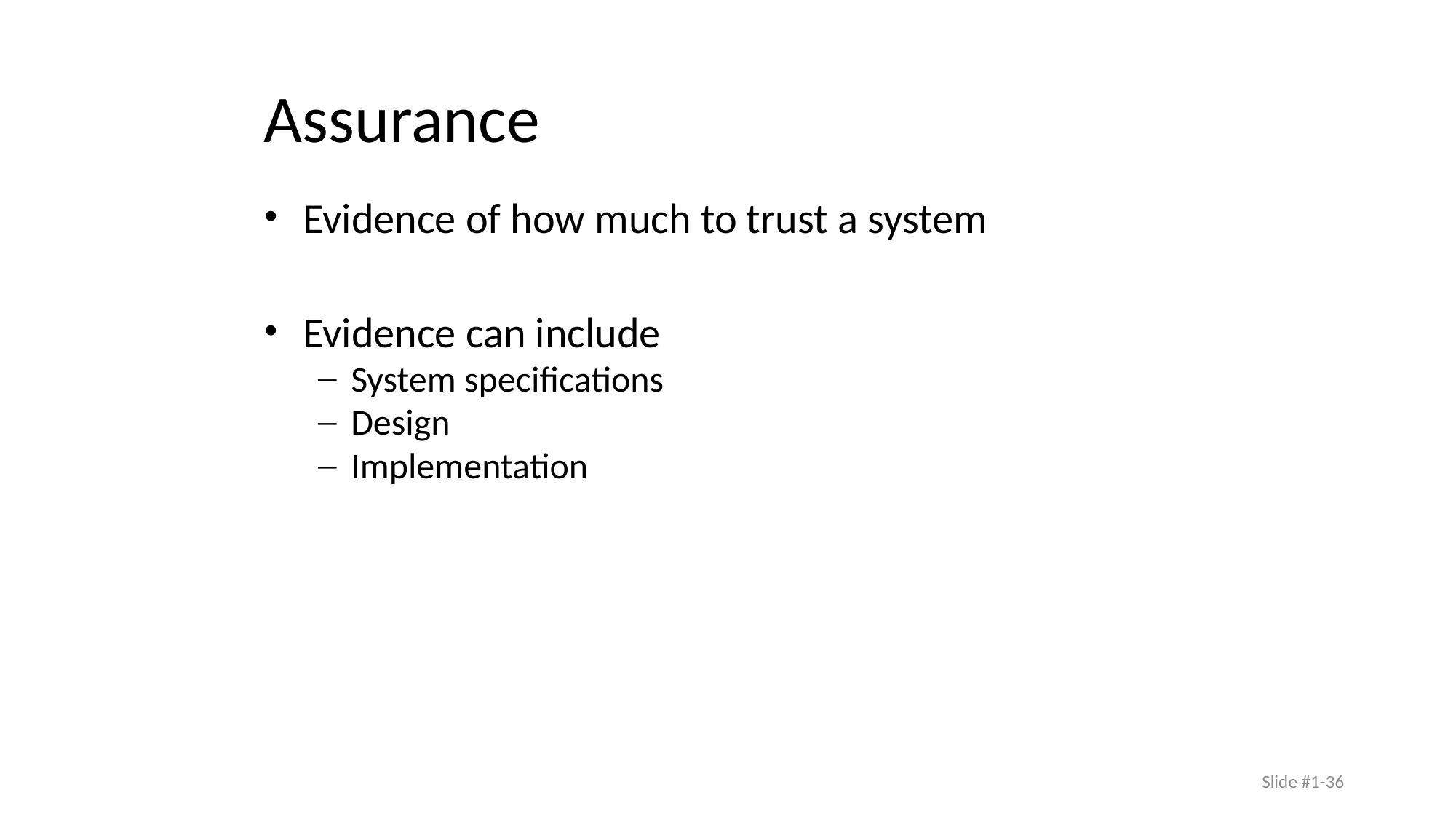

# Assurance
Evidence of how much to trust a system

Evidence can include
System specifications
Design
Implementation
Slide #1-36